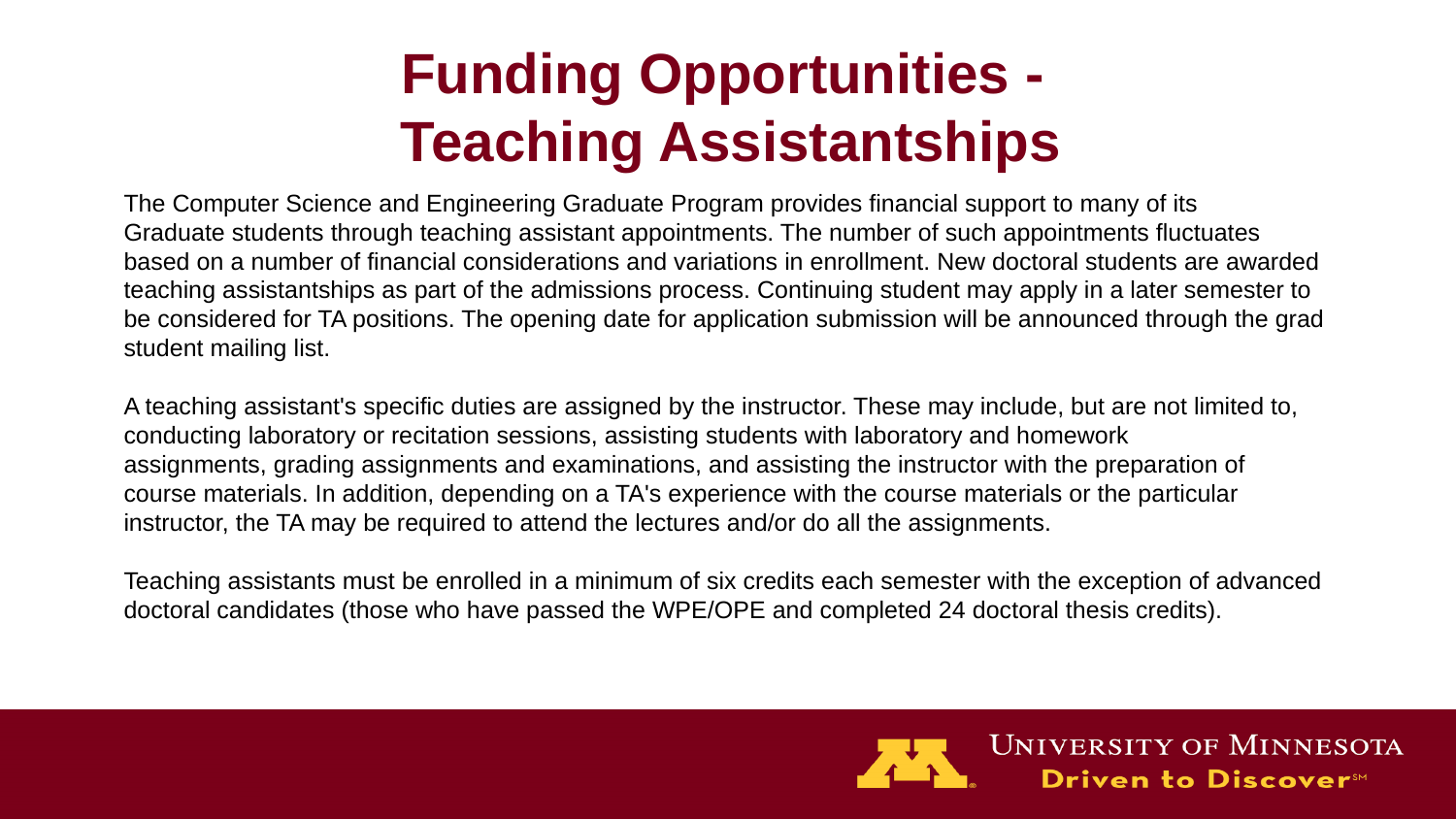

# Funding Opportunities -
 Teaching Assistantships
The Computer Science and Engineering Graduate Program provides financial support to many of its
Graduate students through teaching assistant appointments. The number of such appointments fluctuates
based on a number of financial considerations and variations in enrollment. New doctoral students are awarded teaching assistantships as part of the admissions process. Continuing student may apply in a later semester to be considered for TA positions. The opening date for application submission will be announced through the grad student mailing list.

A teaching assistant's specific duties are assigned by the instructor. These may include, but are not limited to,
conducting laboratory or recitation sessions, assisting students with laboratory and homework
assignments, grading assignments and examinations, and assisting the instructor with the preparation of
course materials. In addition, depending on a TA's experience with the course materials or the particular
instructor, the TA may be required to attend the lectures and/or do all the assignments.

Teaching assistants must be enrolled in a minimum of six credits each semester with the exception of advanced doctoral candidates (those who have passed the WPE/OPE and completed 24 doctoral thesis credits).